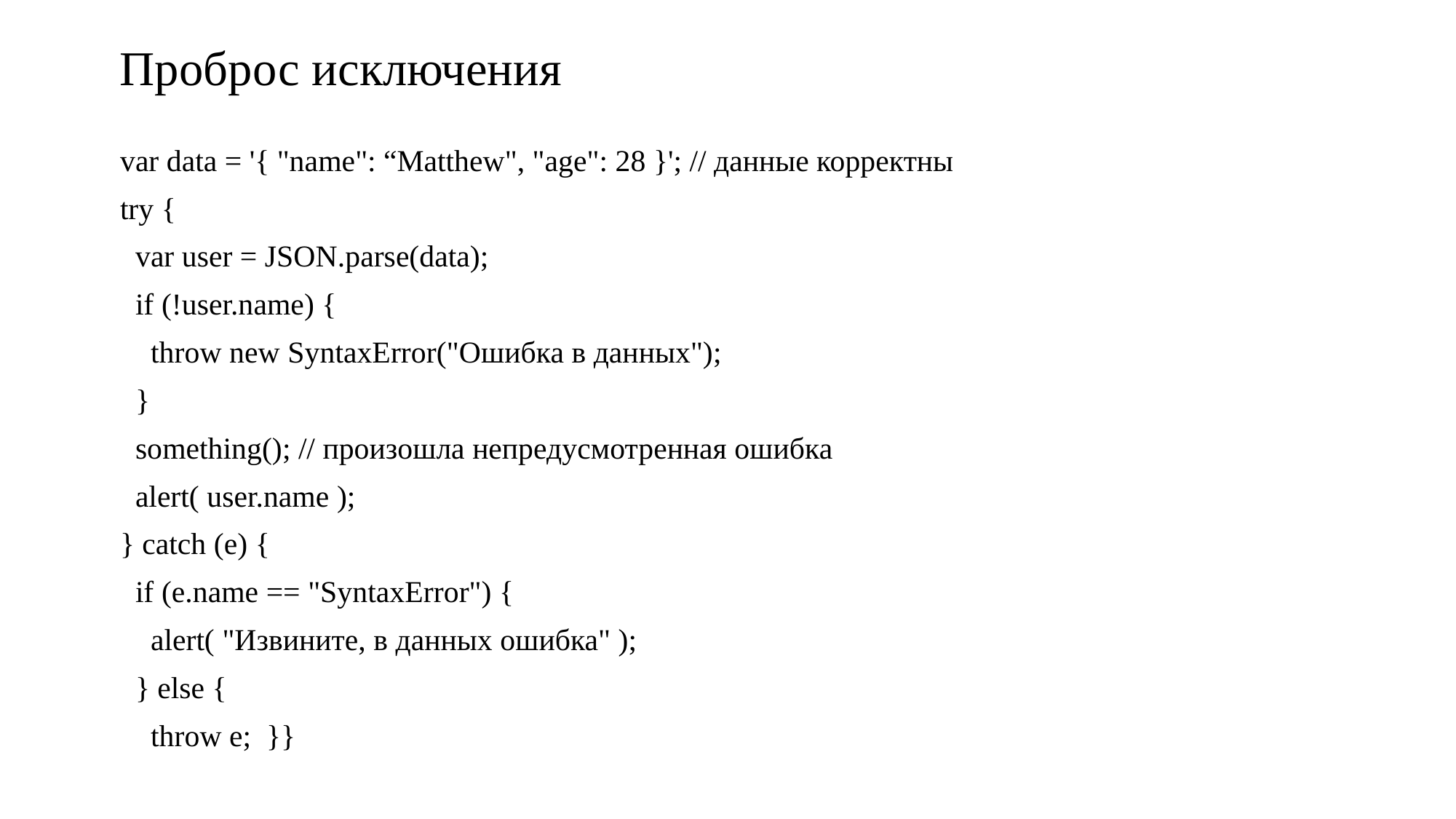

# Проброс исключения
var data = '{ "name": “Matthew", "age": 28 }'; // данные корректны
try {
  var user = JSON.parse(data);
  if (!user.name) {
    throw new SyntaxError("Ошибка в данных");
  }
  something(); // произошла непредусмотренная ошибка
  alert( user.name );
} catch (e) {
  if (e.name == "SyntaxError") {
    alert( "Извините, в данных ошибка" );
  } else {
    throw e;  }}